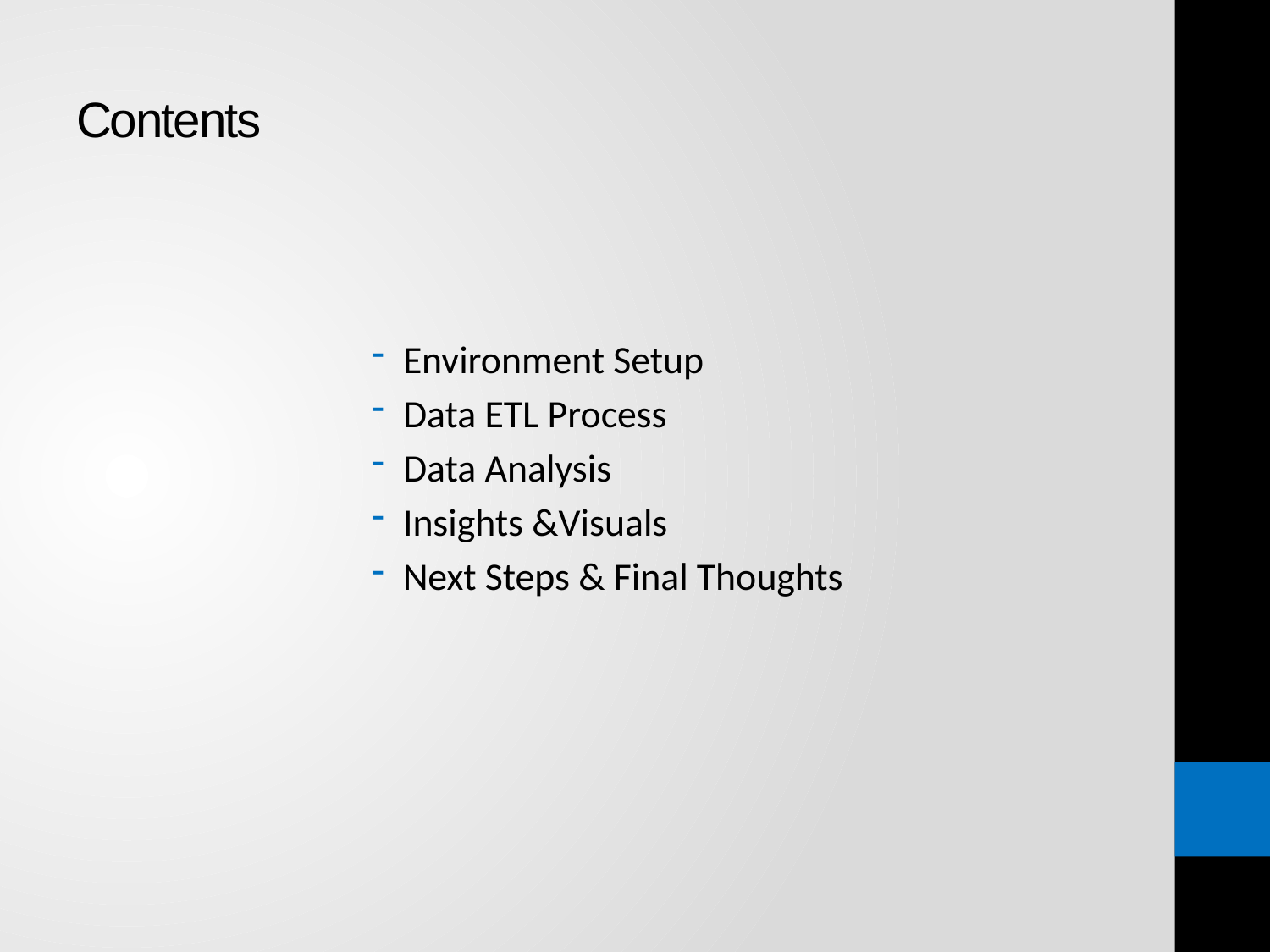

# Contents
Environment Setup
Data ETL Process
Data Analysis
Insights &Visuals
Next Steps & Final Thoughts